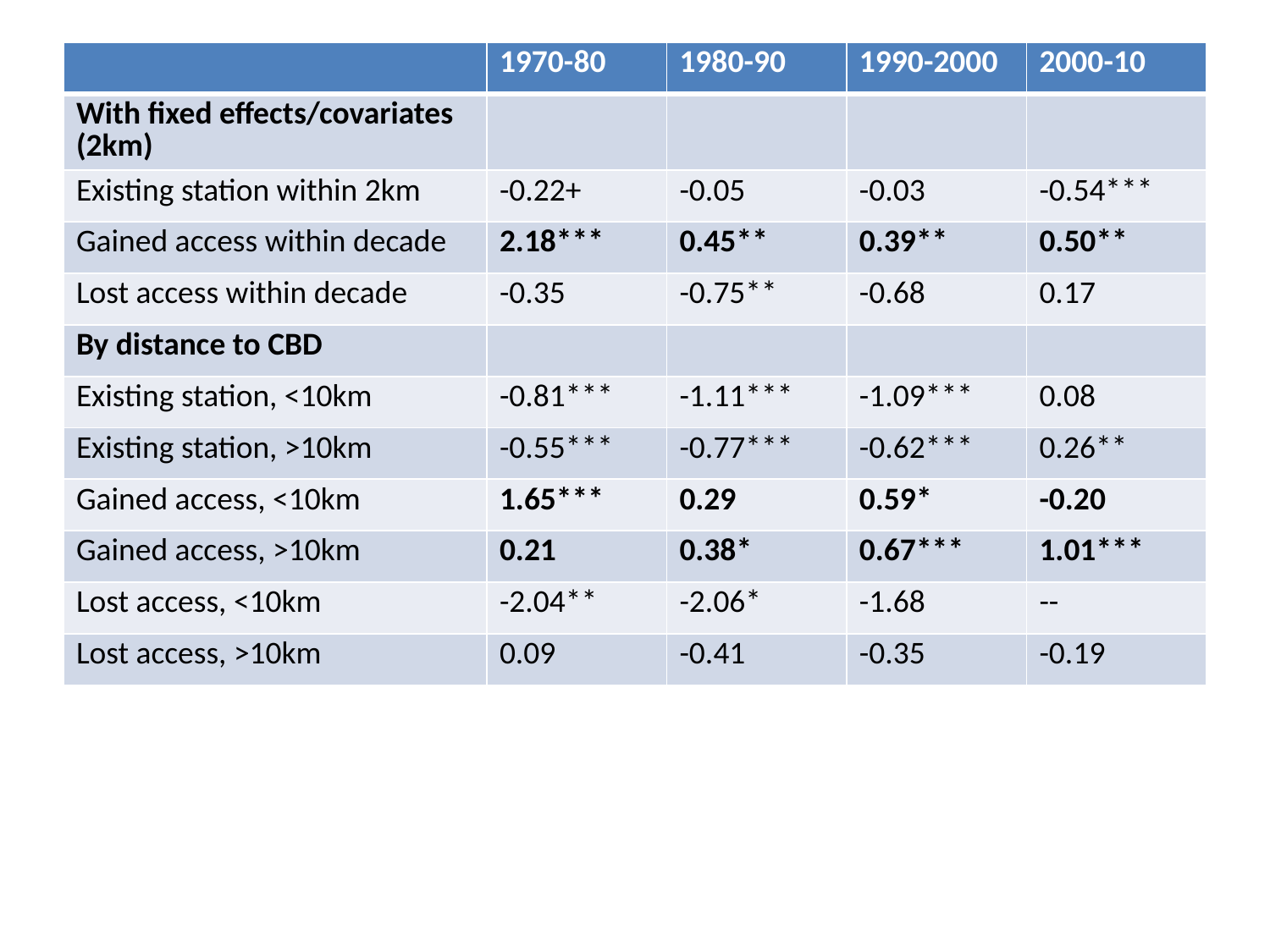

#
|  | 1970-80 | 1980-90 | 1990-2000 | 2000-10 |
| --- | --- | --- | --- | --- |
| With fixed effects/covariates (2km) |  |  |  |  |
| Existing station within 2km | -0.22+ | -0.05 | -0.03 | -0.54\*\*\* |
| Gained access within decade | 2.18\*\*\* | 0.45\*\* | 0.39\*\* | 0.50\*\* |
| Lost access within decade | -0.35 | -0.75\*\* | -0.68 | 0.17 |
| By distance to CBD |  |  |  |  |
| Existing station, <10km | -0.81\*\*\* | -1.11\*\*\* | -1.09\*\*\* | 0.08 |
| Existing station, >10km | -0.55\*\*\* | -0.77\*\*\* | -0.62\*\*\* | 0.26\*\* |
| Gained access, <10km | 1.65\*\*\* | 0.29 | 0.59\* | -0.20 |
| Gained access, >10km | 0.21 | 0.38\* | 0.67\*\*\* | 1.01\*\*\* |
| Lost access, <10km | -2.04\*\* | -2.06\* | -1.68 | -- |
| Lost access, >10km | 0.09 | -0.41 | -0.35 | -0.19 |